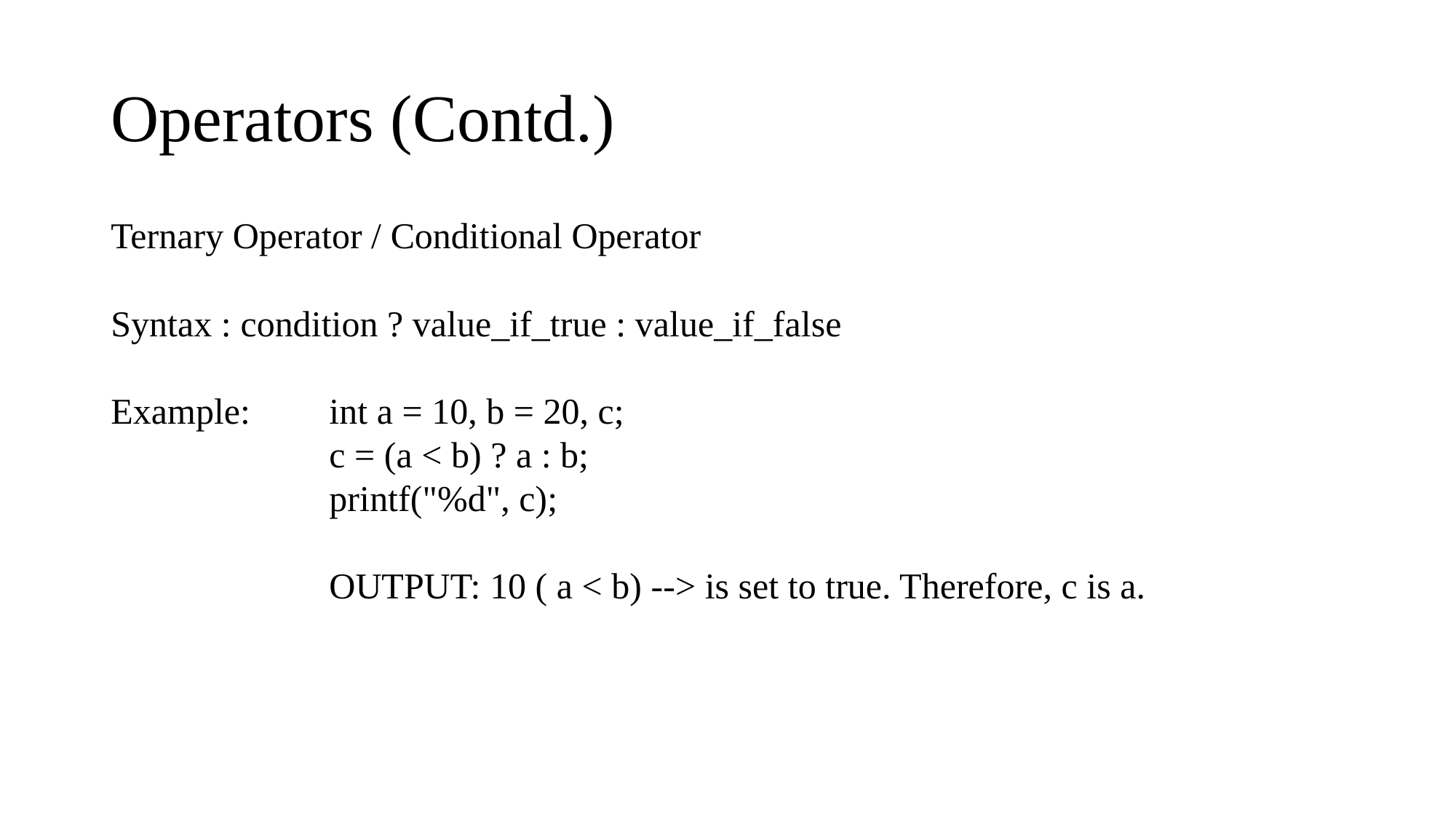

# Operators (Contd.)
Ternary Operator / Conditional Operator

Syntax : condition ? value_if_true : value_if_false

Example:  	int a = 10, b = 20, c;
	      	c = (a < b) ? a : b;
		printf("%d", c);

		OUTPUT: 10 ( a < b) --> is set to true. Therefore, c is a.